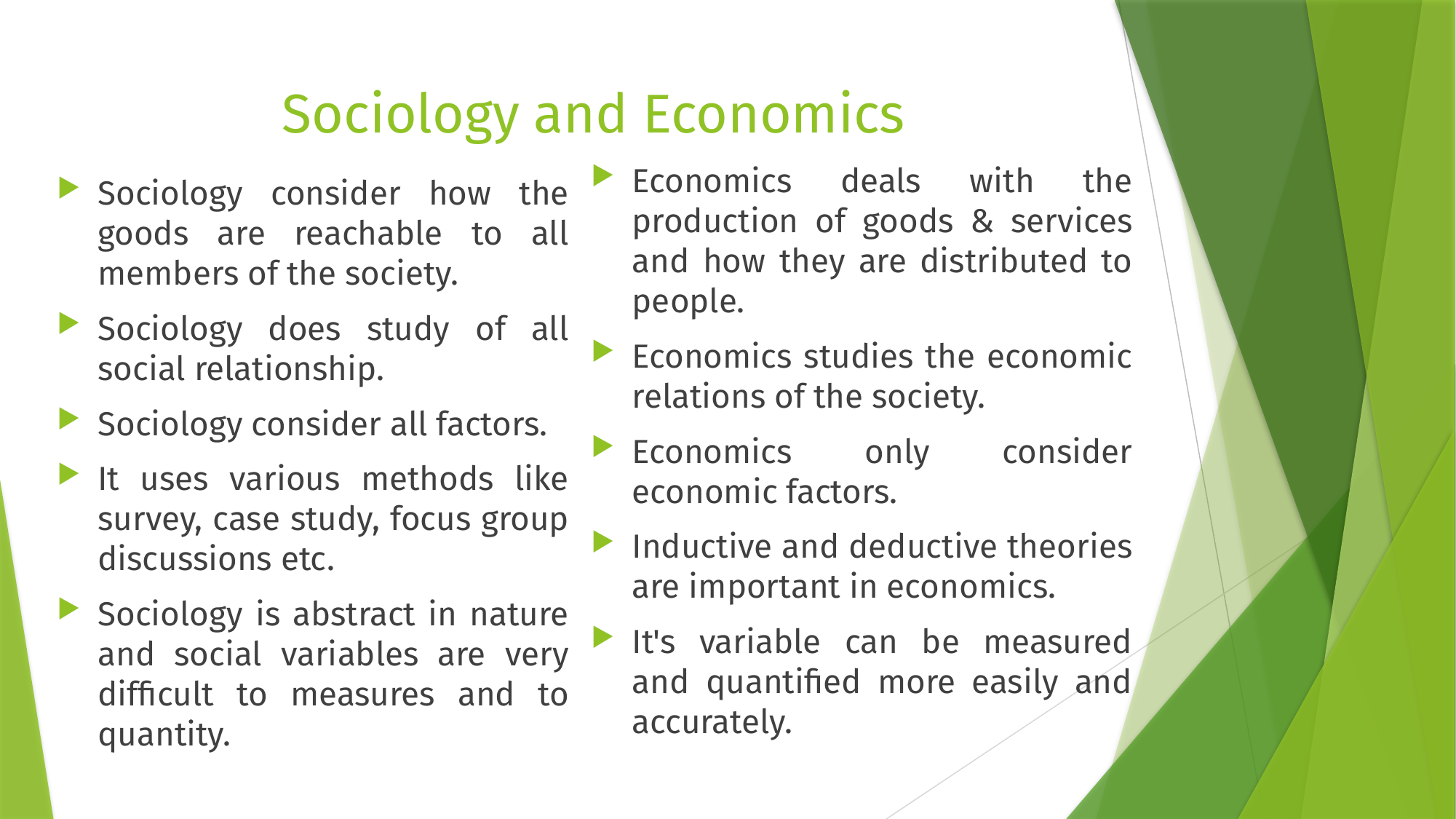

# Sociology and Economics
Economics deals with the production of goods & services and how they are distributed to people.
Economics studies the economic relations of the society.
Economics only consider economic factors.
Inductive and deductive theories are important in economics.
It's variable can be measured and quantified more easily and accurately.
Sociology consider how the goods are reachable to all members of the society.
Sociology does study of all social relationship.
Sociology consider all factors.
It uses various methods like survey, case study, focus group discussions etc.
Sociology is abstract in nature and social variables are very difficult to measures and to quantity.